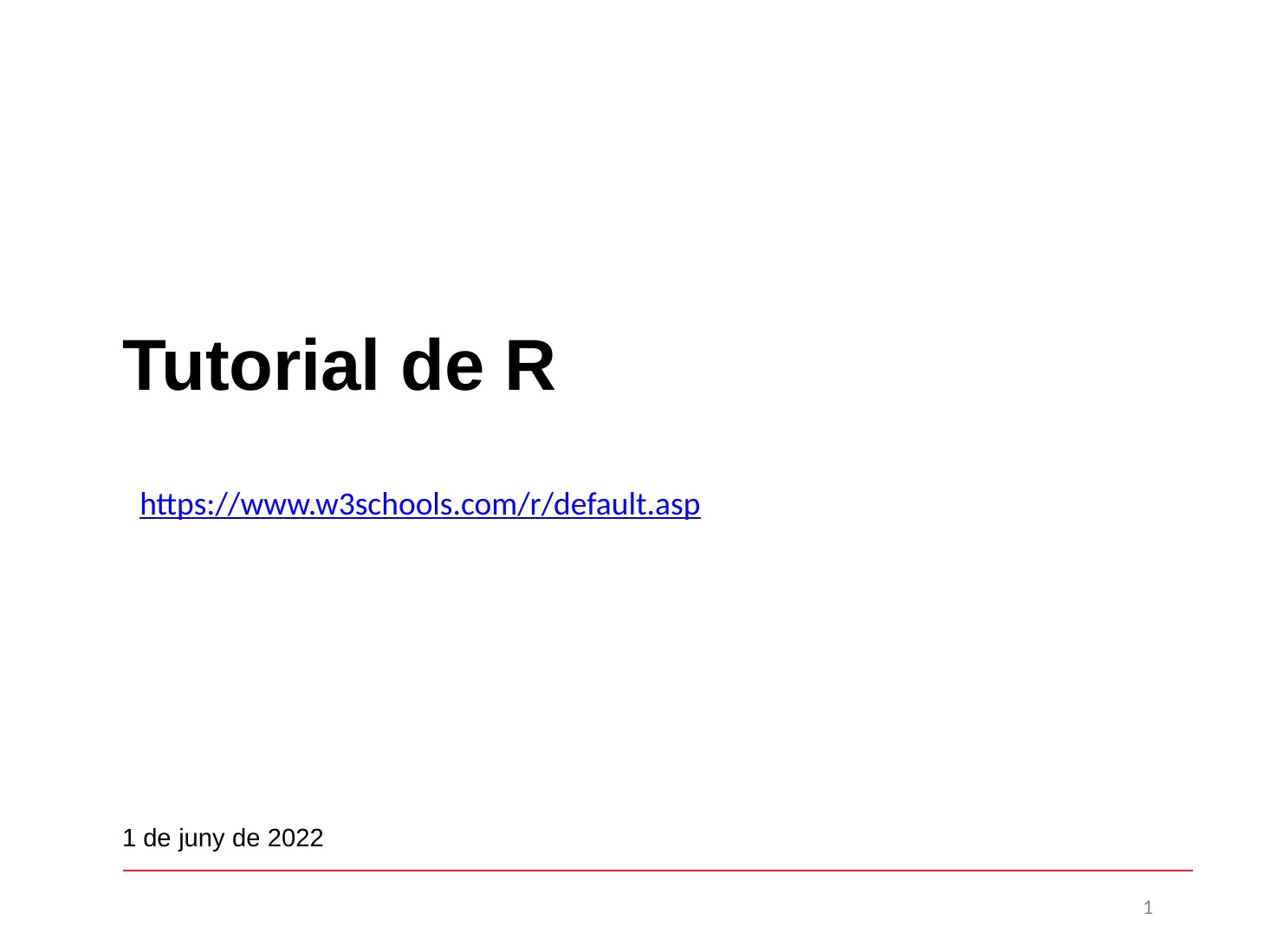

# Tutorial de R
https://www.w3schools.com/r/default.asp

1 de juny de 2022

1